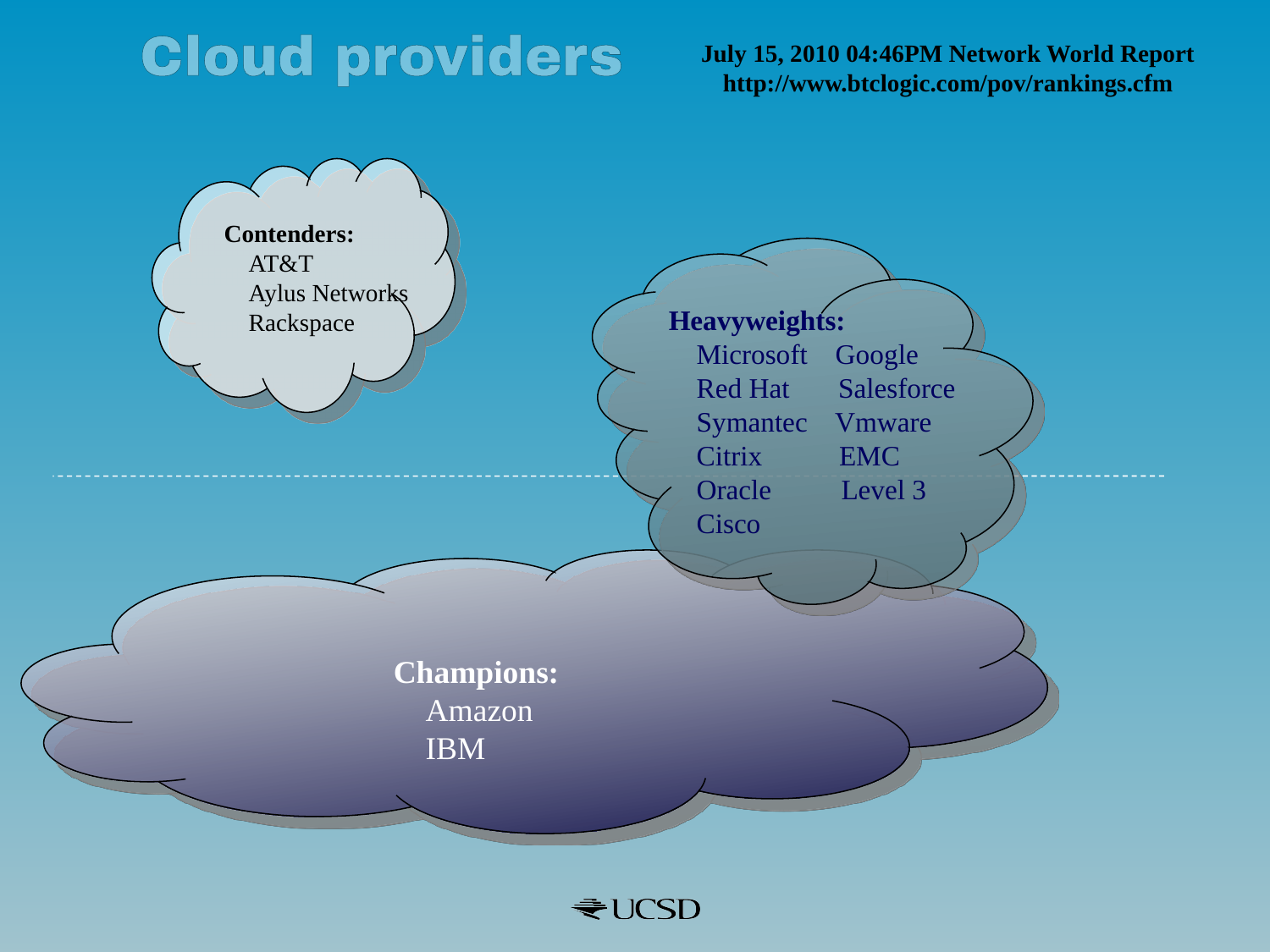

# Cloud providers
July 15, 2010 04:46PM Network World Report
http://www.btclogic.com/pov/rankings.cfm

Contenders:
    AT&T
    Aylus Networks
    Rackspace
Heavyweights:
    Microsoft    Google
    Red Hat       Salesforce
    Symantec    Vmware
    Citrix           EMC
    Oracle          Level 3
    Cisco

Champions:
    Amazon
    IBM